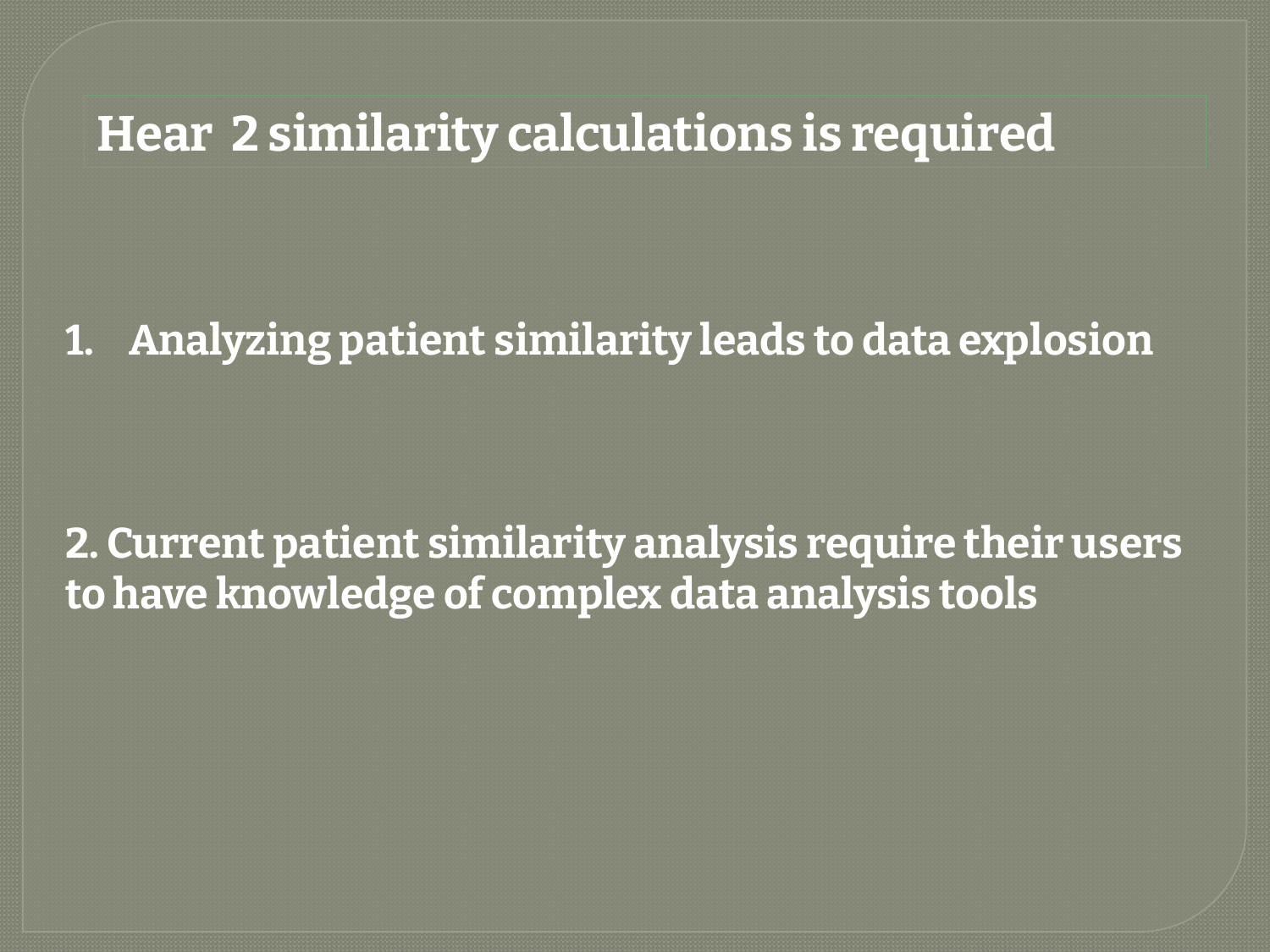

Hear  2 similarity calculations is required
Analyzing patient similarity leads to data explosion

2. Current patient similarity analysis require their users to have knowledge of complex data analysis tools